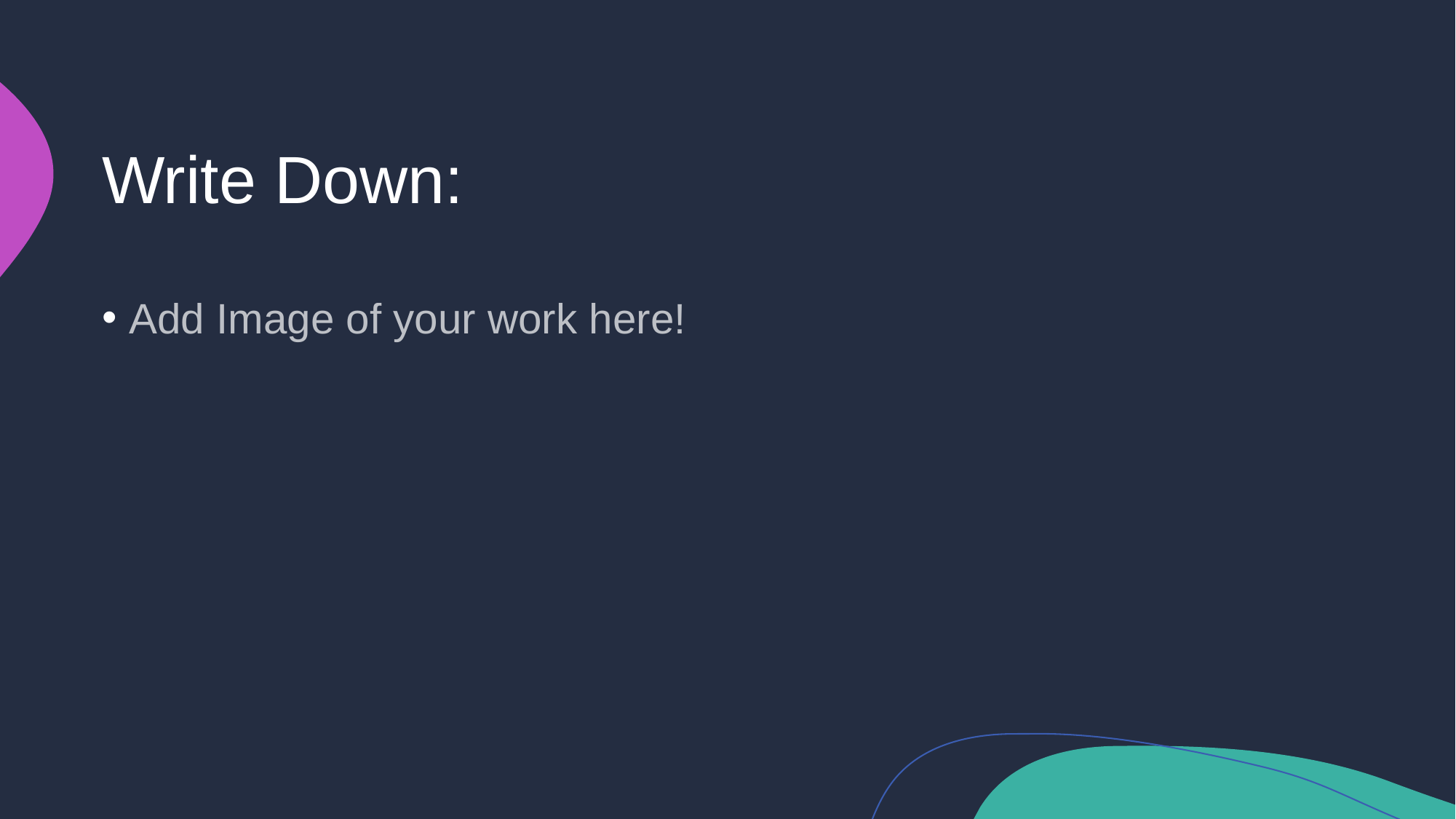

# Write Down:
Add Image of your work here!